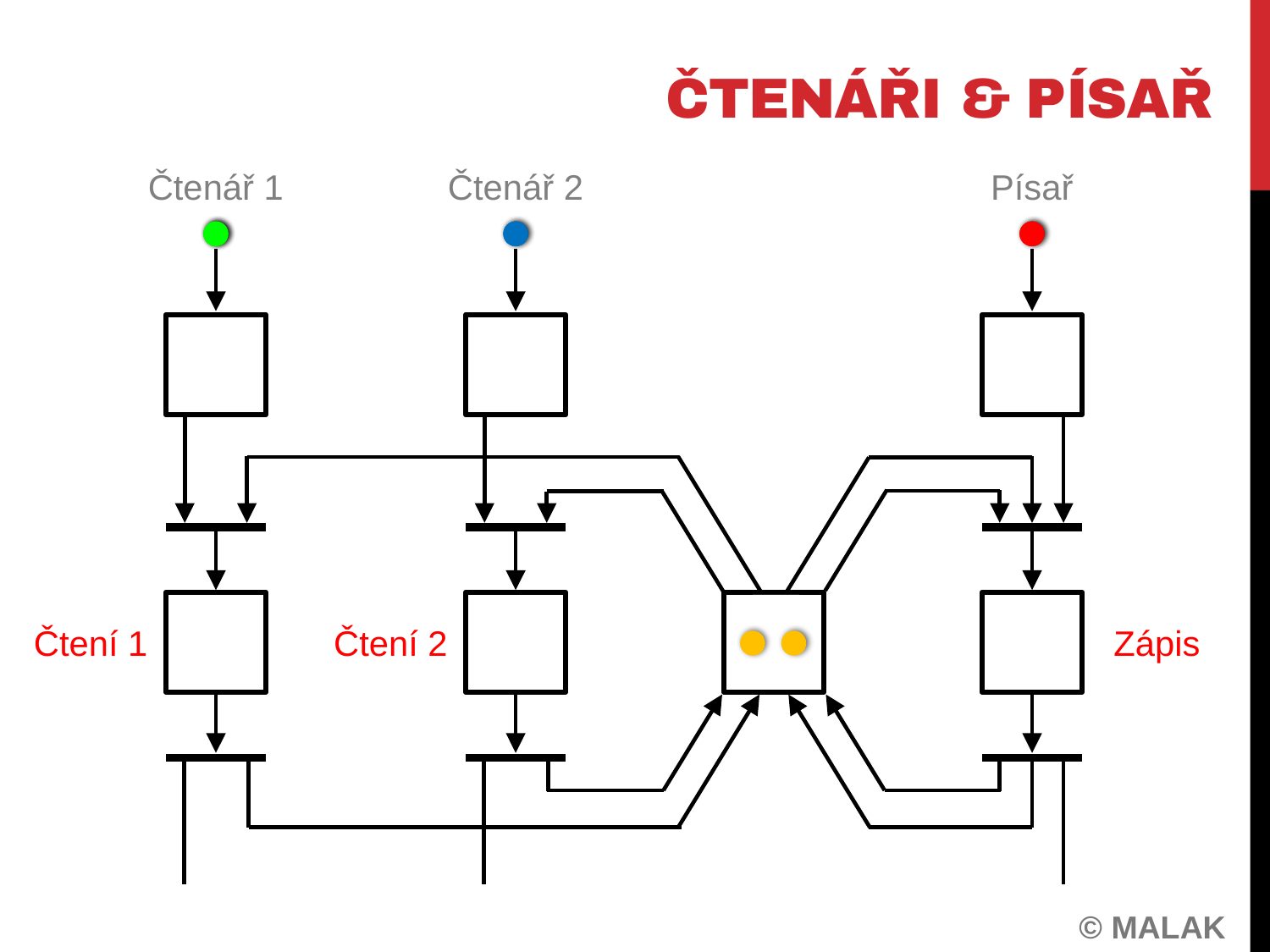

Čtenáři & písař
Čtenář 1
Čtenář 2
Písař

Čtení 1
Čtení 2
Zápis

© Malak